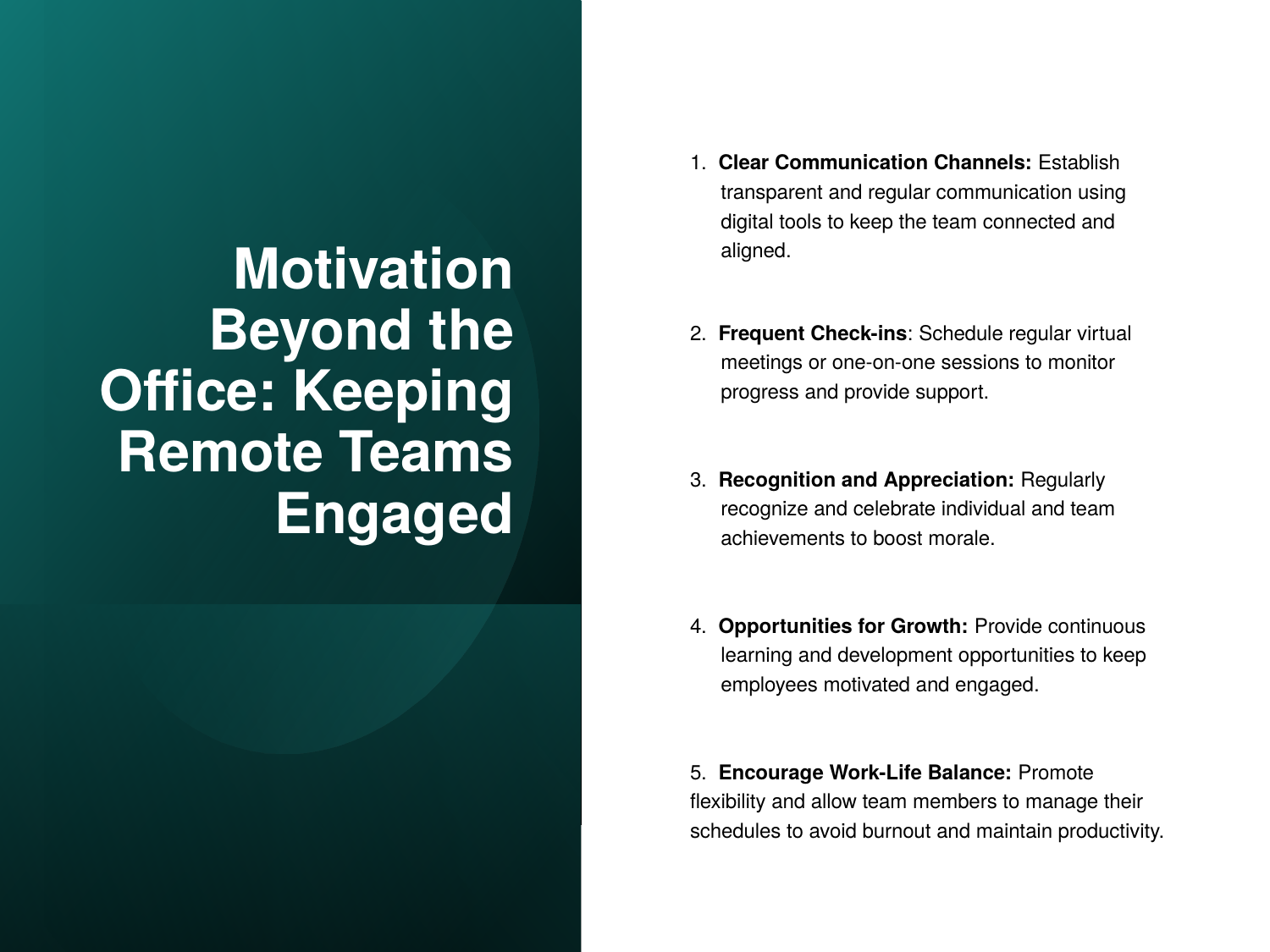

# Motivation Beyond the Office: Keeping Remote Teams Engaged

1.  Clear Communication Channels: Establish transparent and regular communication using digital tools to keep the team connected and aligned.

2.  Frequent Check-ins: Schedule regular virtual meetings or one-on-one sessions to monitor progress and provide support.

3.  Recognition and Appreciation: Regularly recognize and celebrate individual and team achievements to boost morale.

4.  Opportunities for Growth: Provide continuous learning and development opportunities to keep employees motivated and engaged.

5.  Encourage Work-Life Balance: Promote flexibility and allow team members to manage their schedules to avoid burnout and maintain productivity.